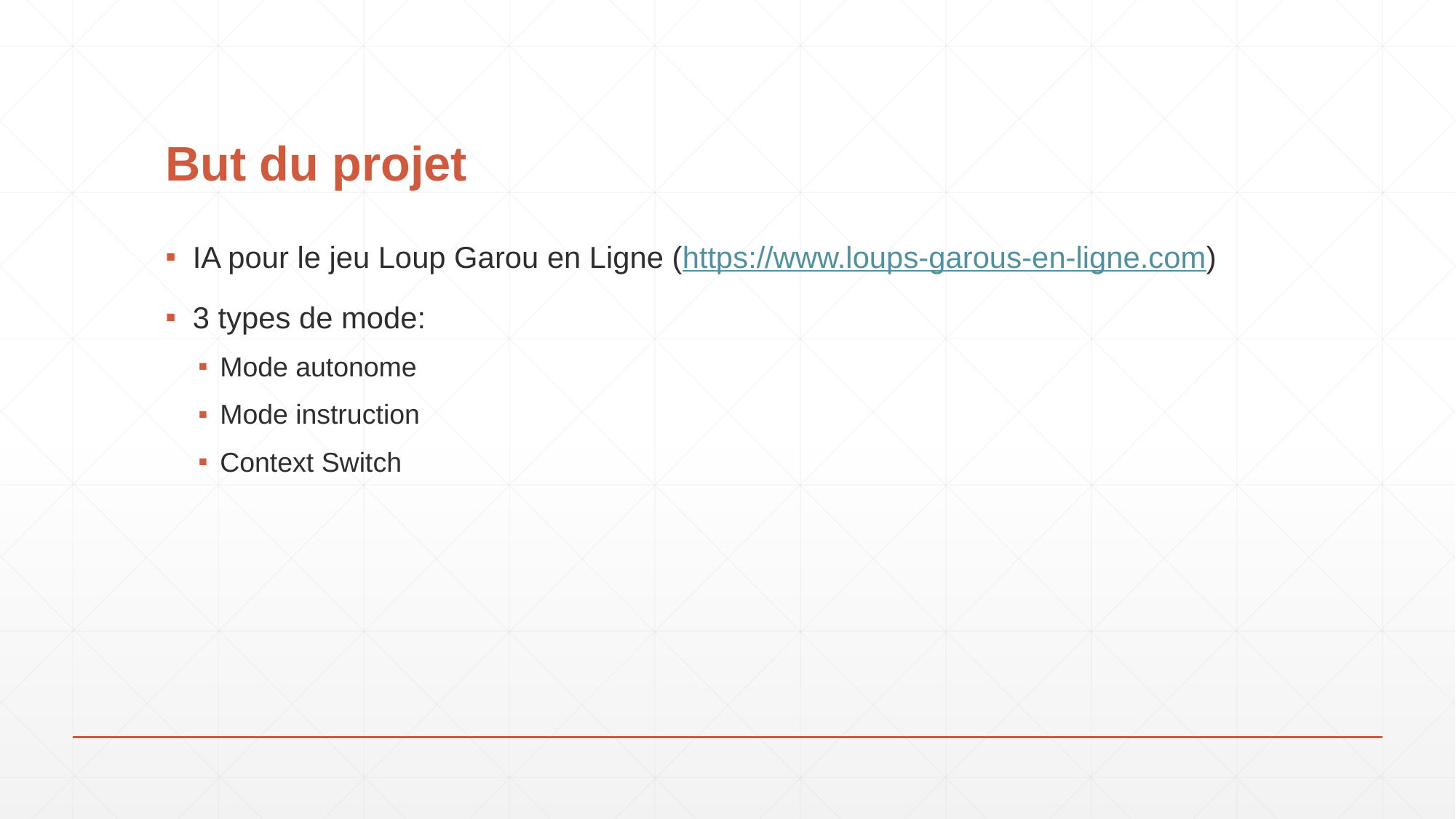

# But du projet
IA pour le jeu Loup Garou en Ligne (https://www.loups-garous-en-ligne.com)
3 types de mode:
Mode autonome
Mode instruction
Context Switch